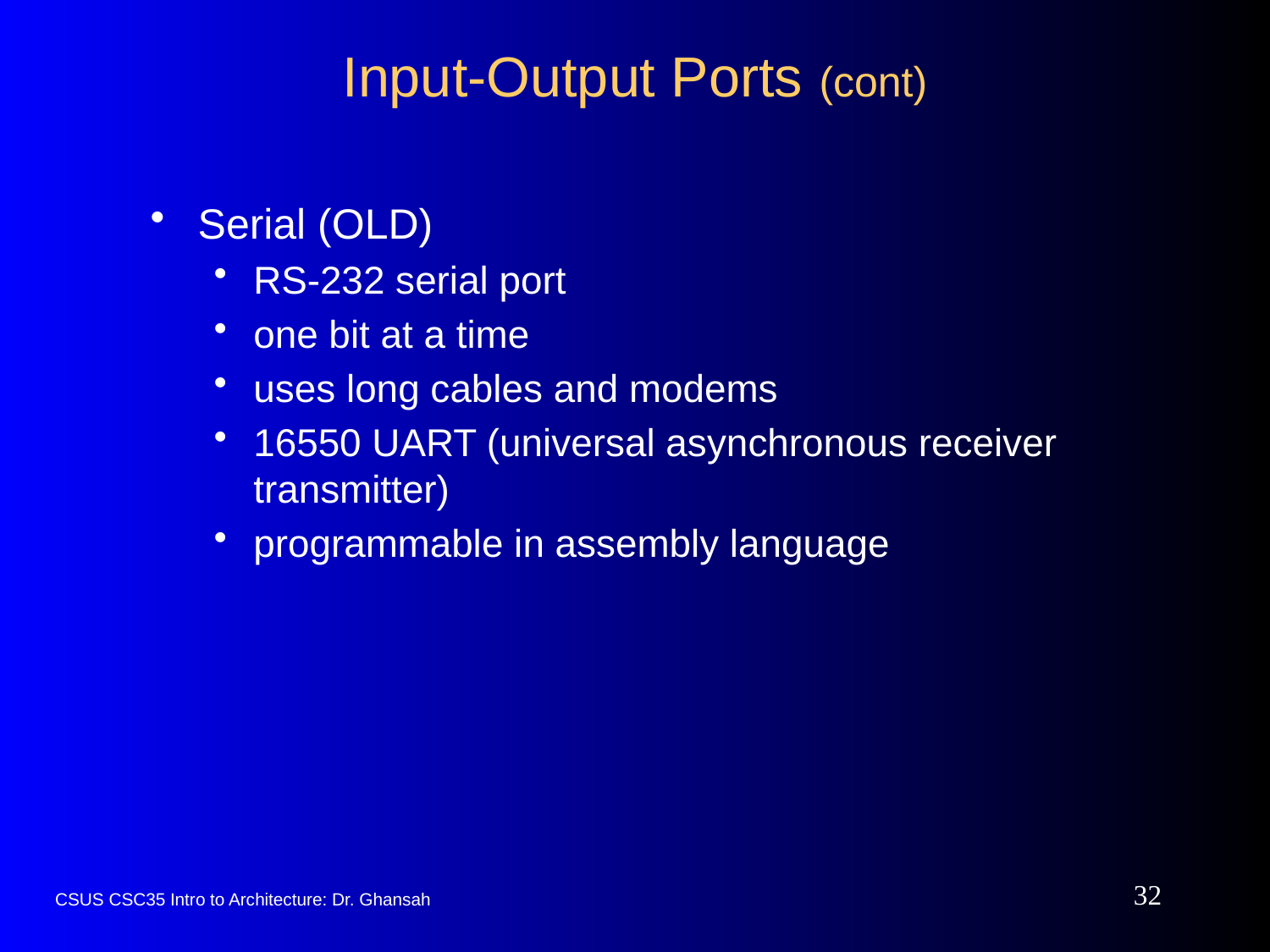

# Input-Output Ports (cont)
Serial (OLD)
RS-232 serial port
one bit at a time
uses long cables and modems
16550 UART (universal asynchronous receiver transmitter)
programmable in assembly language
32
CSUS CSC35 Intro to Architecture: Dr. Ghansah